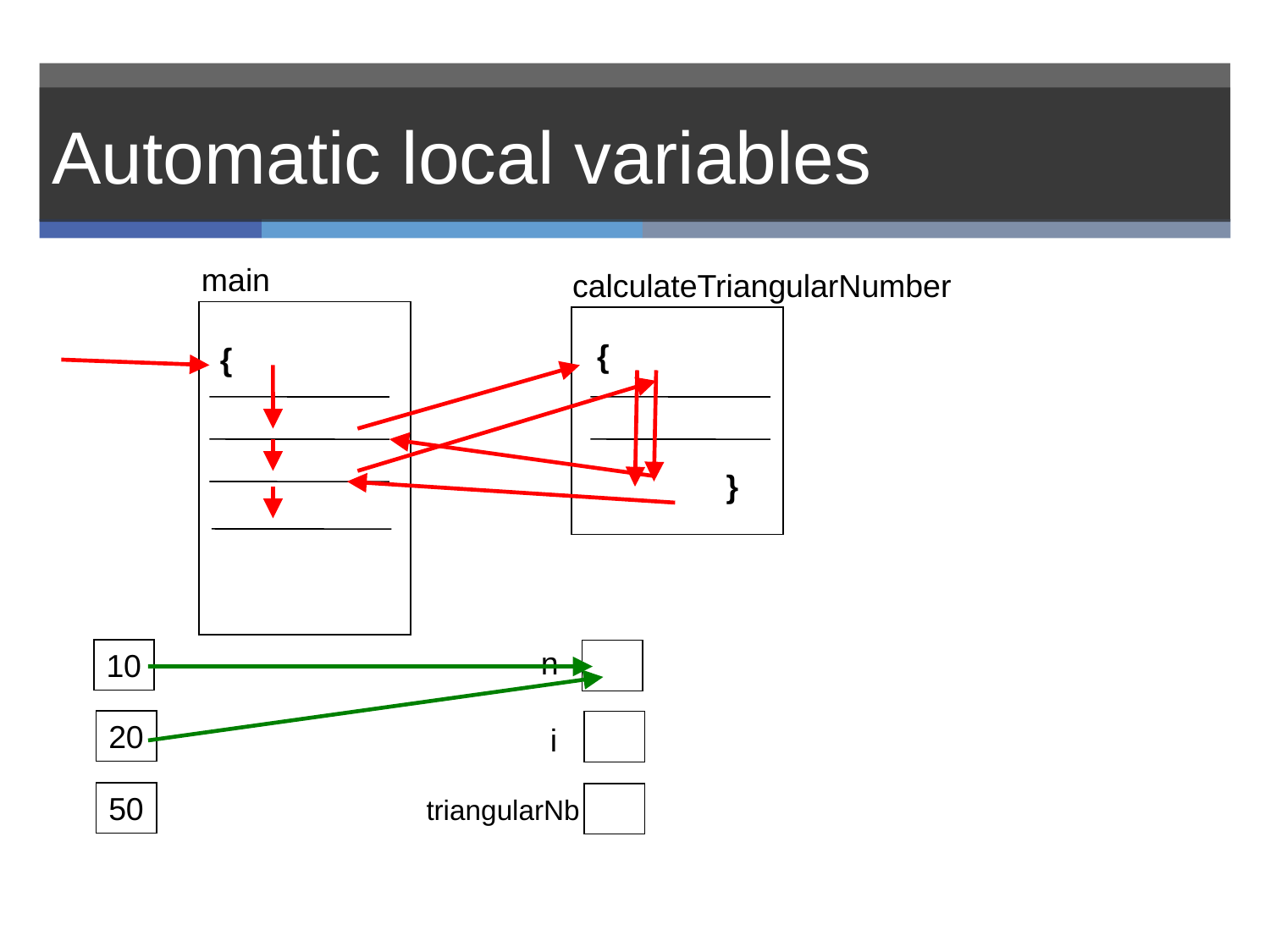

# Automatic local variables
main
calculateTriangularNumber

{
{

}

n

i

triangularNb
10

20
50